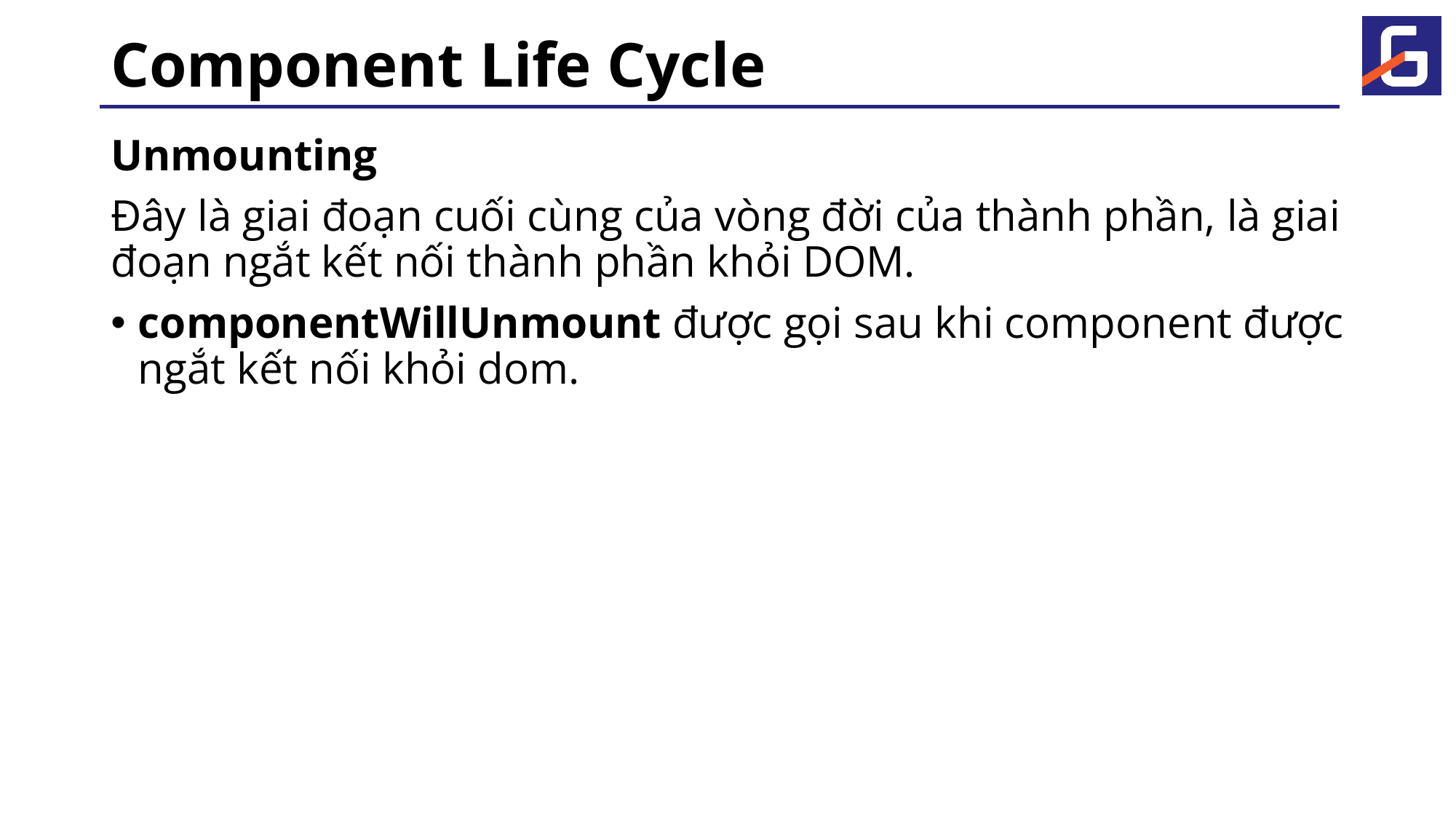

# Component Life Cycle
Unmounting
Đây là giai đoạn cuối cùng của vòng đời của thành phần, là giai đoạn ngắt kết nối thành phần khỏi DOM.
componentWillUnmount được gọi sau khi component được ngắt kết nối khỏi dom.